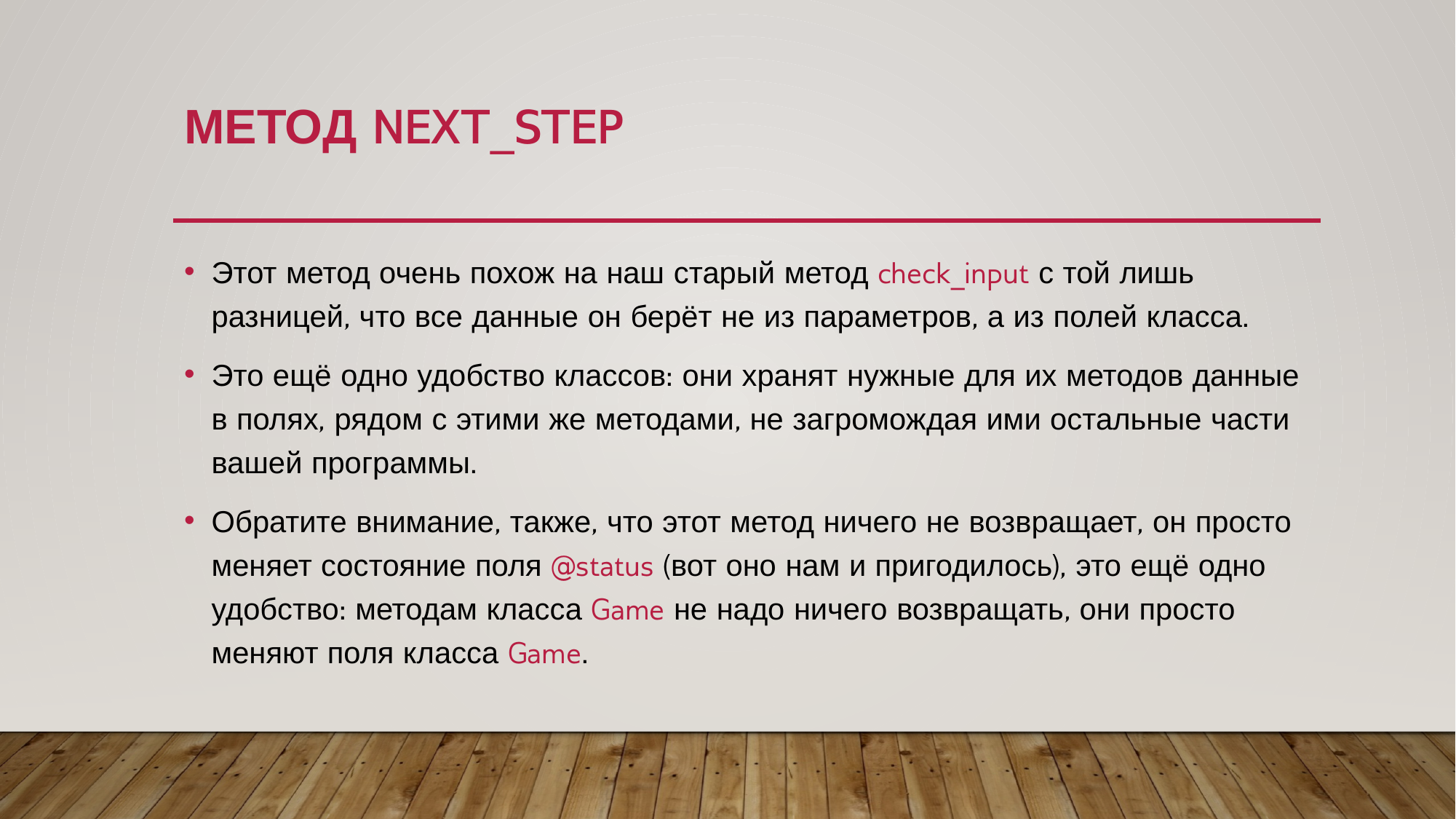

# Метод next_step
Этот метод очень похож на наш старый метод check_input с той лишь разницей, что все данные он берёт не из параметров, а из полей класса.
Это ещё одно удобство классов: они хранят нужные для их методов данные в полях, рядом с этими же методами, не загромождая ими остальные части вашей программы.
Обратите внимание, также, что этот метод ничего не возвращает, он просто меняет состояние поля @status (вот оно нам и пригодилось), это ещё одно удобство: методам класса Game не надо ничего возвращать, они просто меняют поля класса Game.